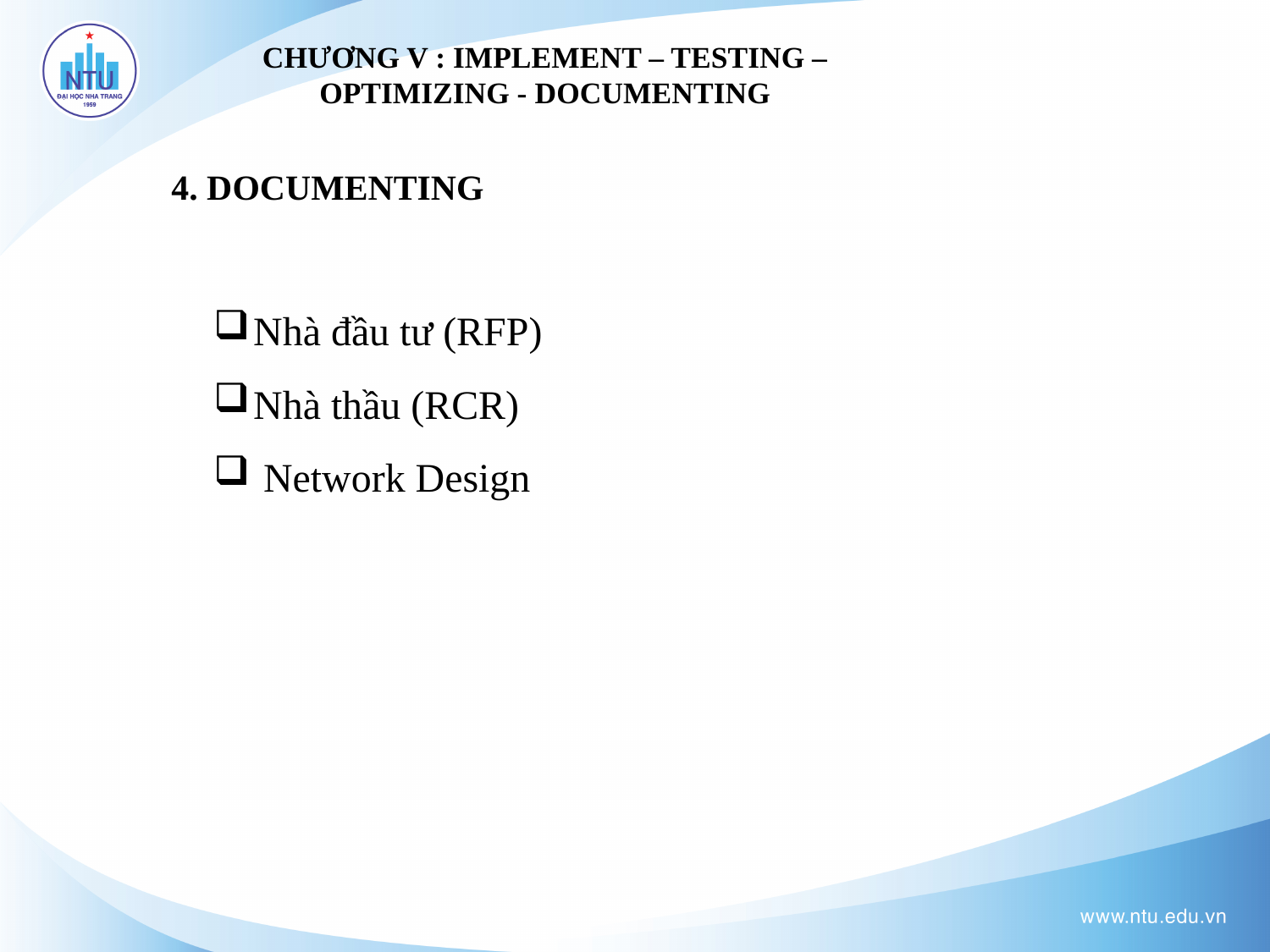

CHƯƠNG V : IMPLEMENT – TESTING – OPTIMIZING - DOCUMENTING
4. DOCUMENTING
Nhà đầu tư (RFP)
Nhà thầu (RCR)
 Network Design